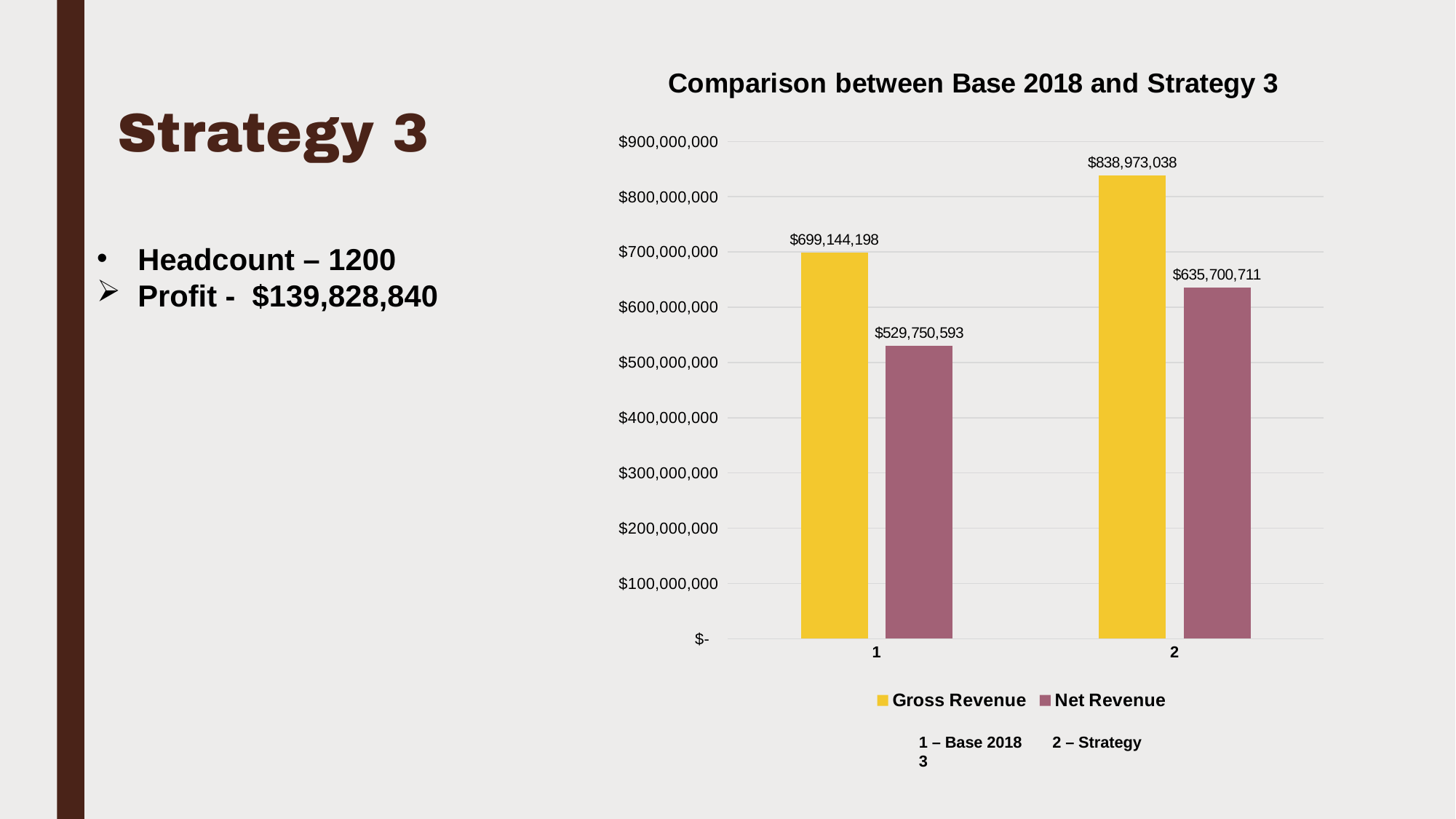

### Chart: Comparison between Base 2018 and Strategy 3

| Category | Gross Revenue | Net Revenue |
|---|---|---|
# Strategy 3
Headcount – 1200
Profit -  $139,828,840

1 – Base 2018       2 – Strategy 3